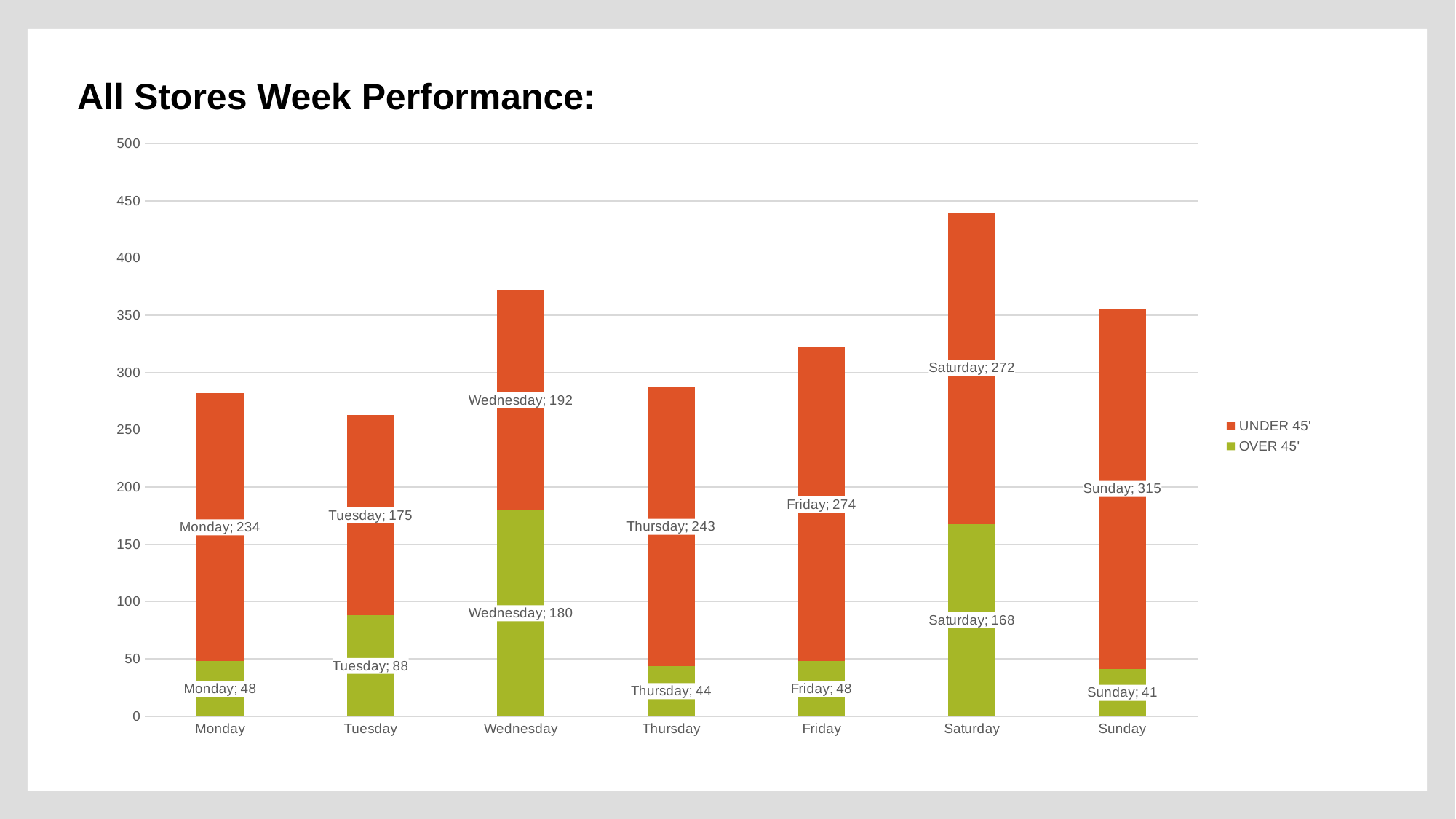

All Stores Week Performance:

### Chart

| Category | OVER 45' | UNDER 45' |
|---|---|---|
| Monday | 48.0 | 234.0 |
| Tuesday | 88.0 | 175.0 |
| Wednesday | 180.0 | 192.0 |
| Thursday | 44.0 | 243.0 |
| Friday | 48.0 | 274.0 |
| Saturday | 168.0 | 272.0 |
| Sunday | 41.0 | 315.0 |